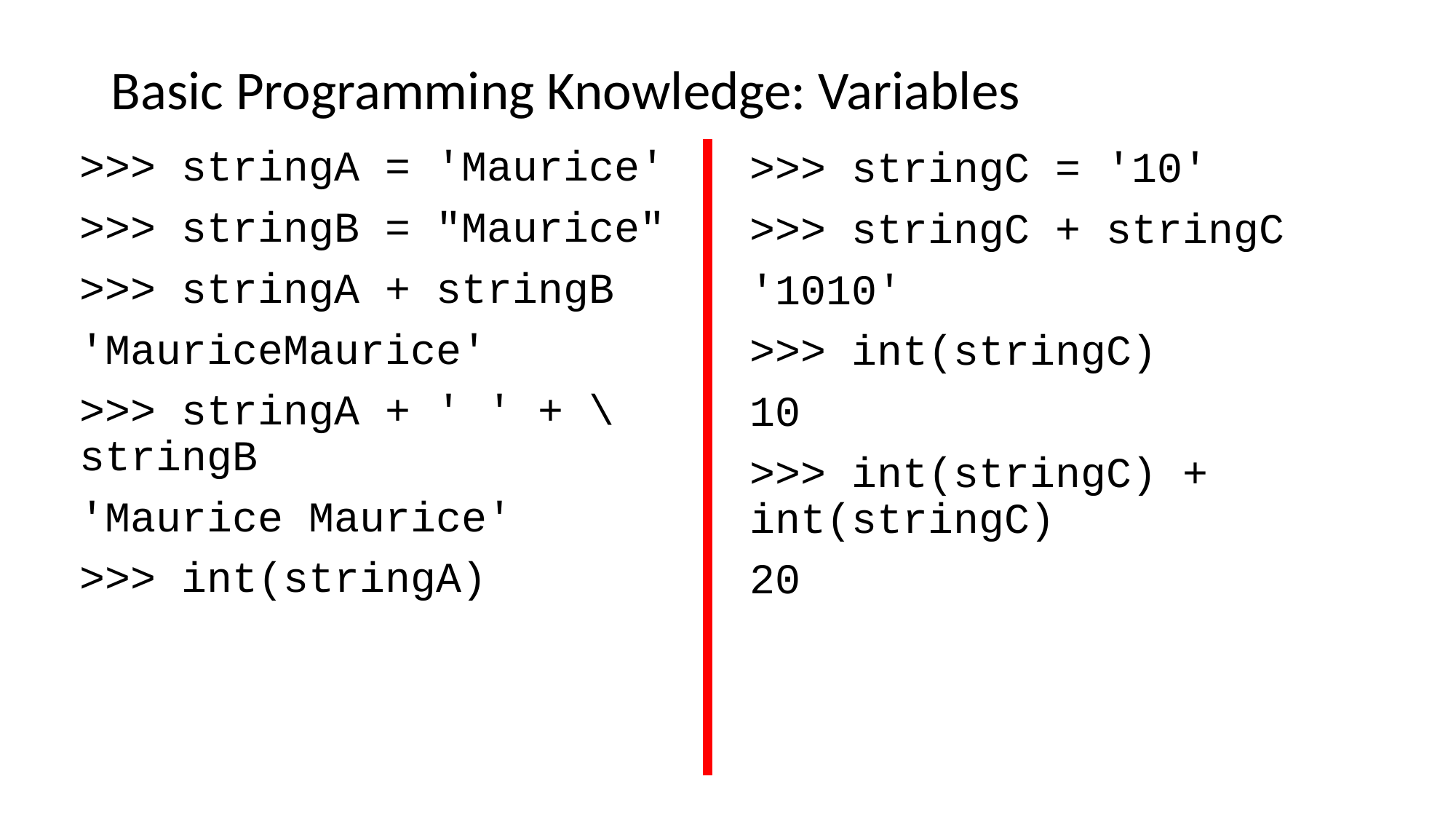

# Basic Programming Knowledge: Variables
>>> stringA = 'Maurice'
>>> stringB = "Maurice"
>>> stringA + stringB
'MauriceMaurice'
>>> stringA + ' ' + \ stringB
'Maurice Maurice'
>>> int(stringA)

>>> stringC = '10'
>>> stringC + stringC
'1010'
>>> int(stringC)
10
>>> int(stringC) + int(stringC)
20